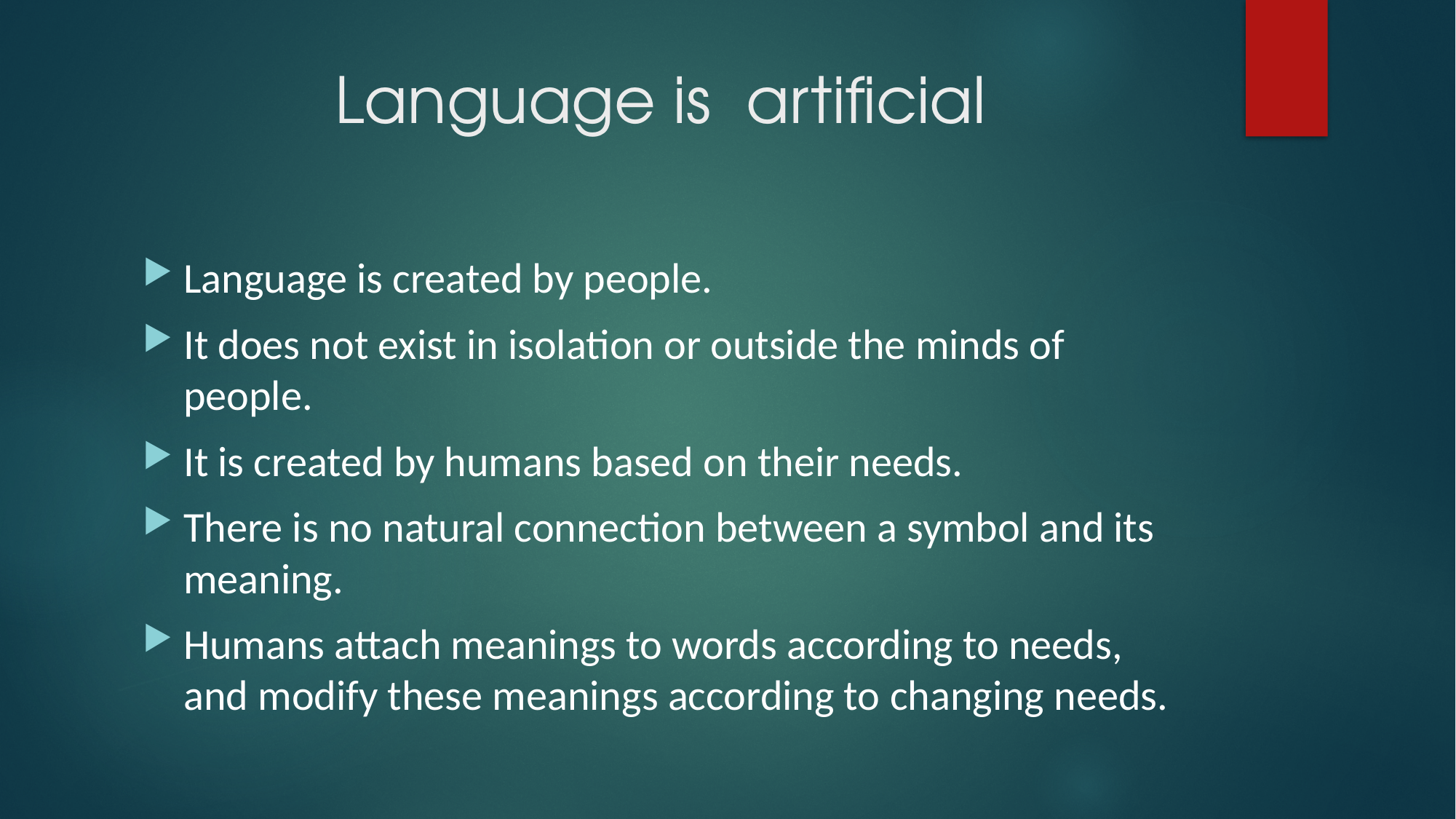

# Language is  artificial
Language is created by people.
It does not exist in isolation or outside the minds of people.
It is created by humans based on their needs.
There is no natural connection between a symbol and its meaning.
Humans attach meanings to words according to needs, and modify these meanings according to changing needs.